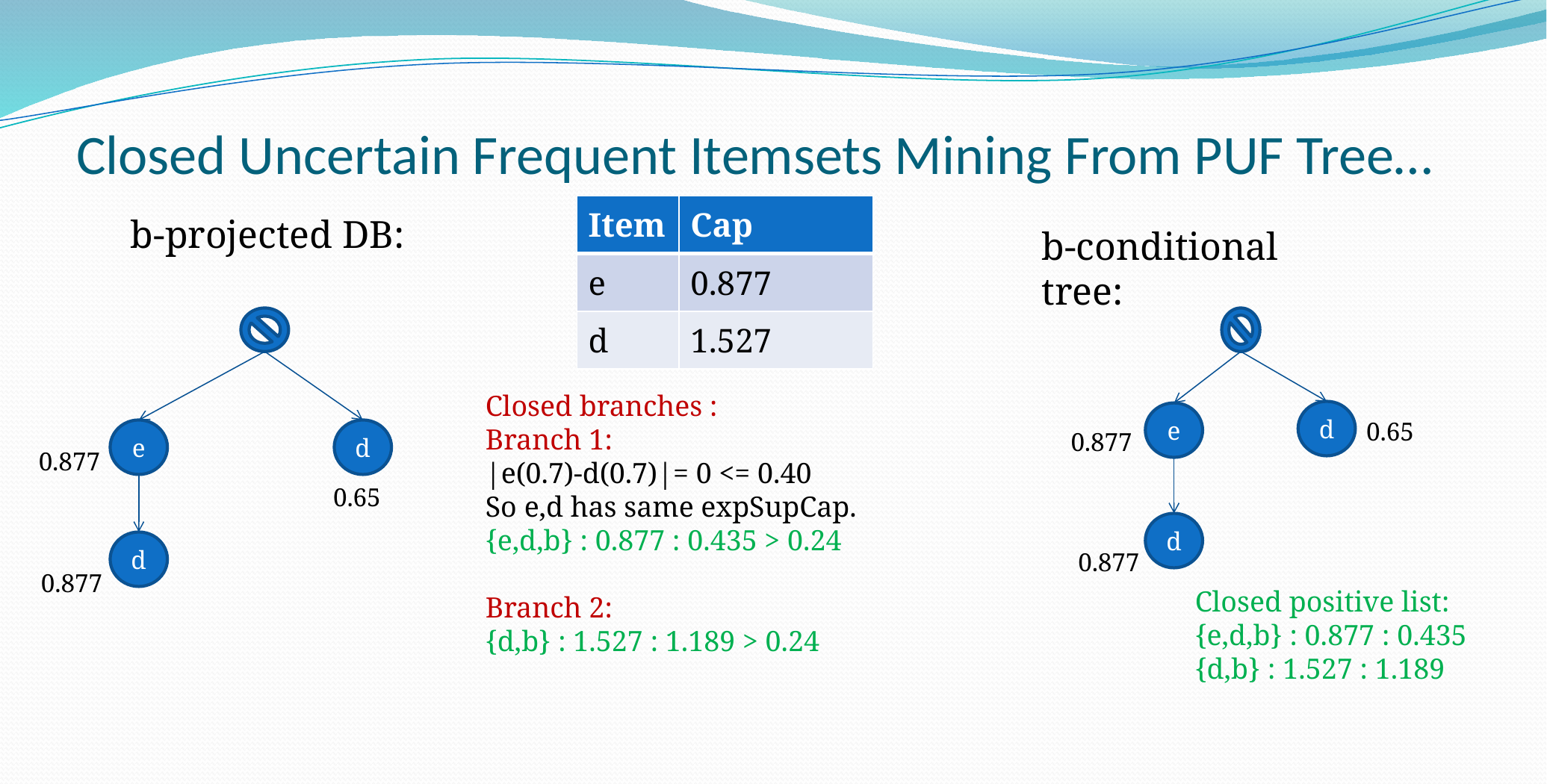

# Closed Uncertain Frequent Itemsets Mining From PUF Tree…
| Item | Cap |
| --- | --- |
| e | 0.877 |
| d | 1.527 |
b-projected DB:
b-conditional tree:

Closed branches :
Branch 1:
|e(0.7)-d(0.7)|= 0 <= 0.40
So e,d has same expSupCap.
{e,d,b} : 0.877 : 0.435 > 0.24

Branch 2:
{d,b} : 1.527 : 1.189 > 0.24
            0.877
d
e
      0.877
0.65
e
d
 0.65
       0.877
d
      0.877
d
Closed positive list:
{e,d,b} : 0.877 : 0.435
{d,b} : 1.527 : 1.189